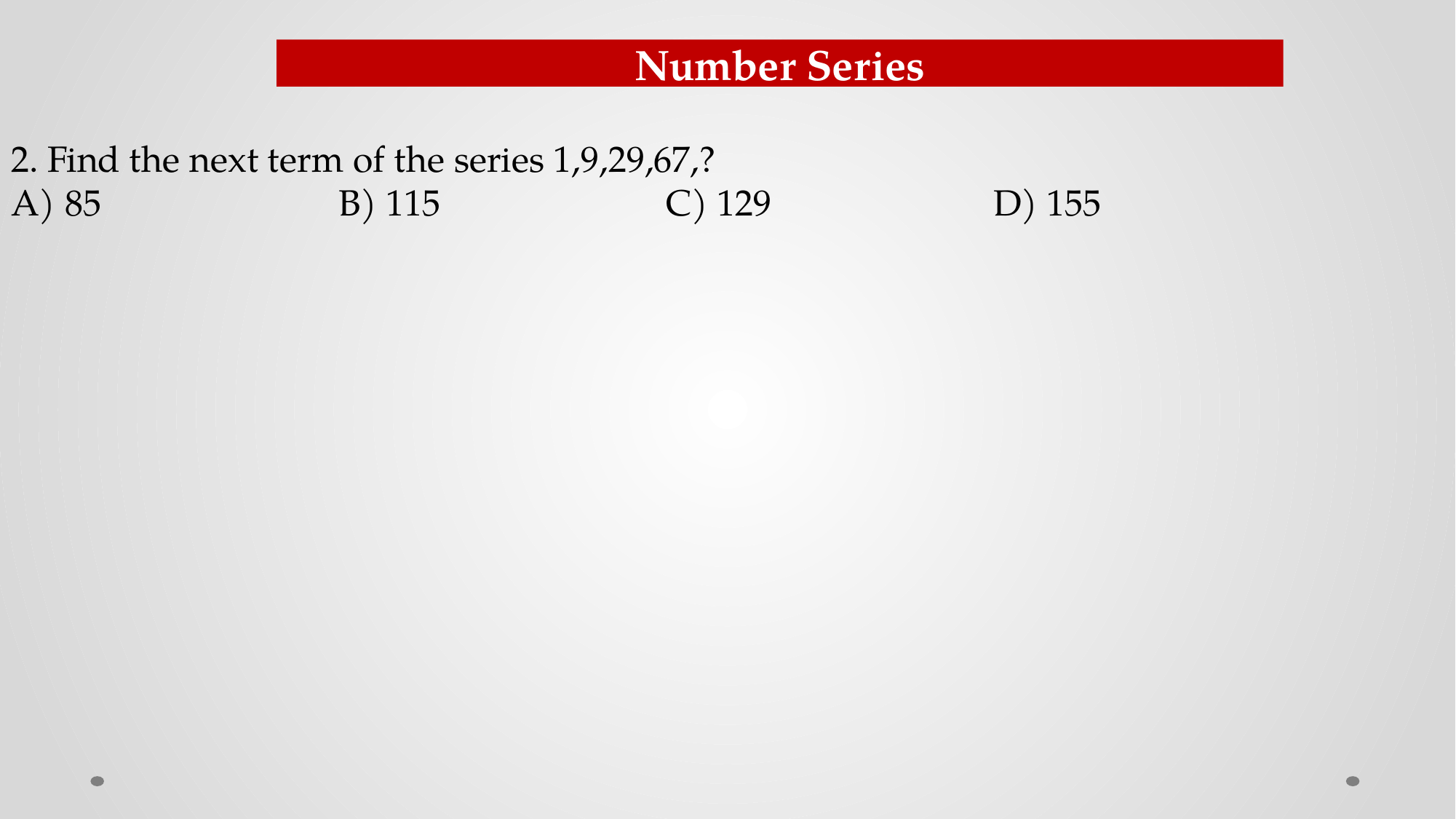

Number Series

2. Find the next term of the series 1,9,29,67,?
A) 85			B) 115			C) 129			D) 155